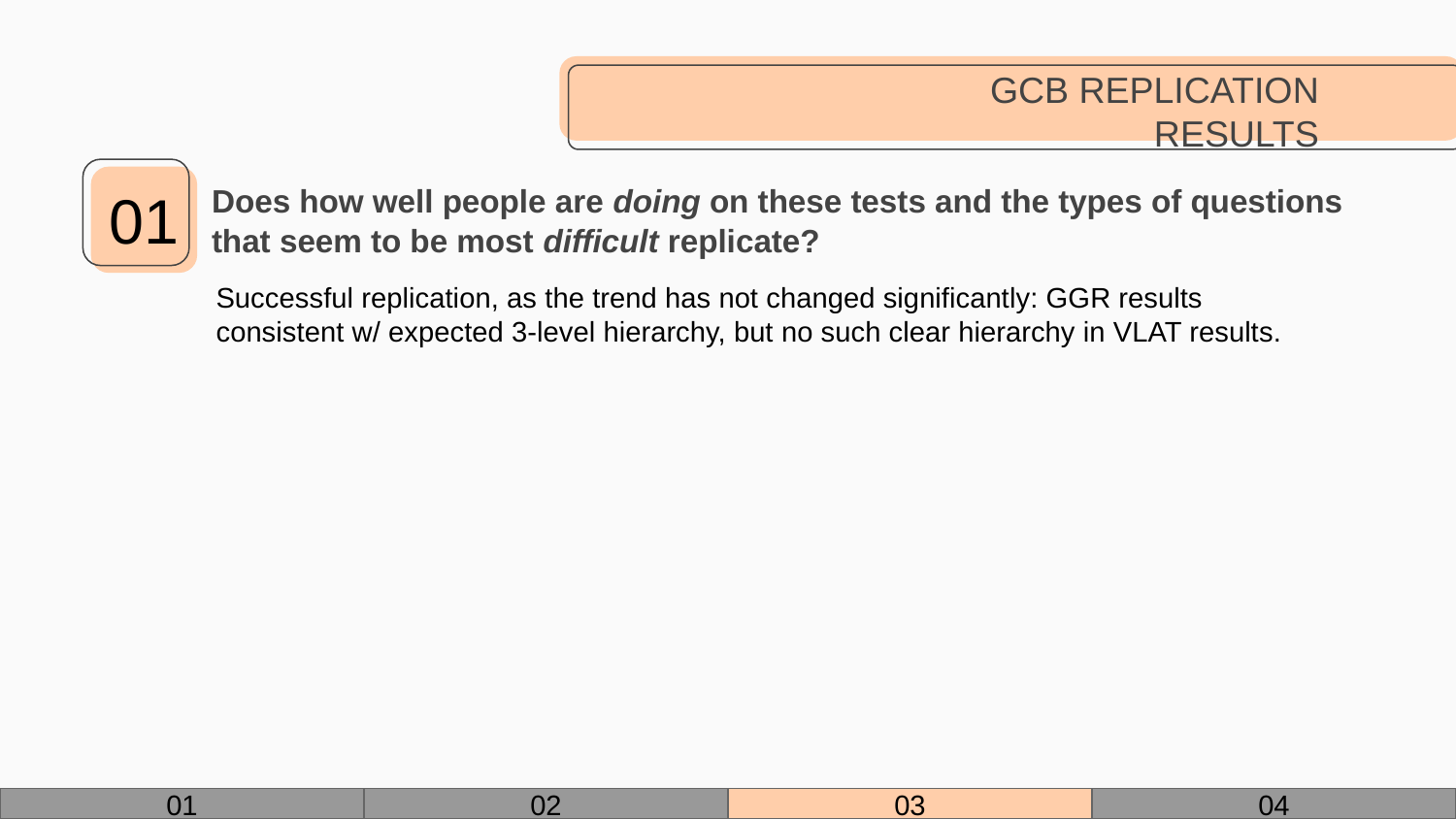

GCB REPLICATION RESULTS

01
# Does how well people are doing on these tests and the types of questions that seem to be most difficult replicate?

Successful replication, as the trend has not changed significantly: GGR results consistent w/ expected 3-level hierarchy, but no such clear hierarchy in VLAT results.
01
02
03
04